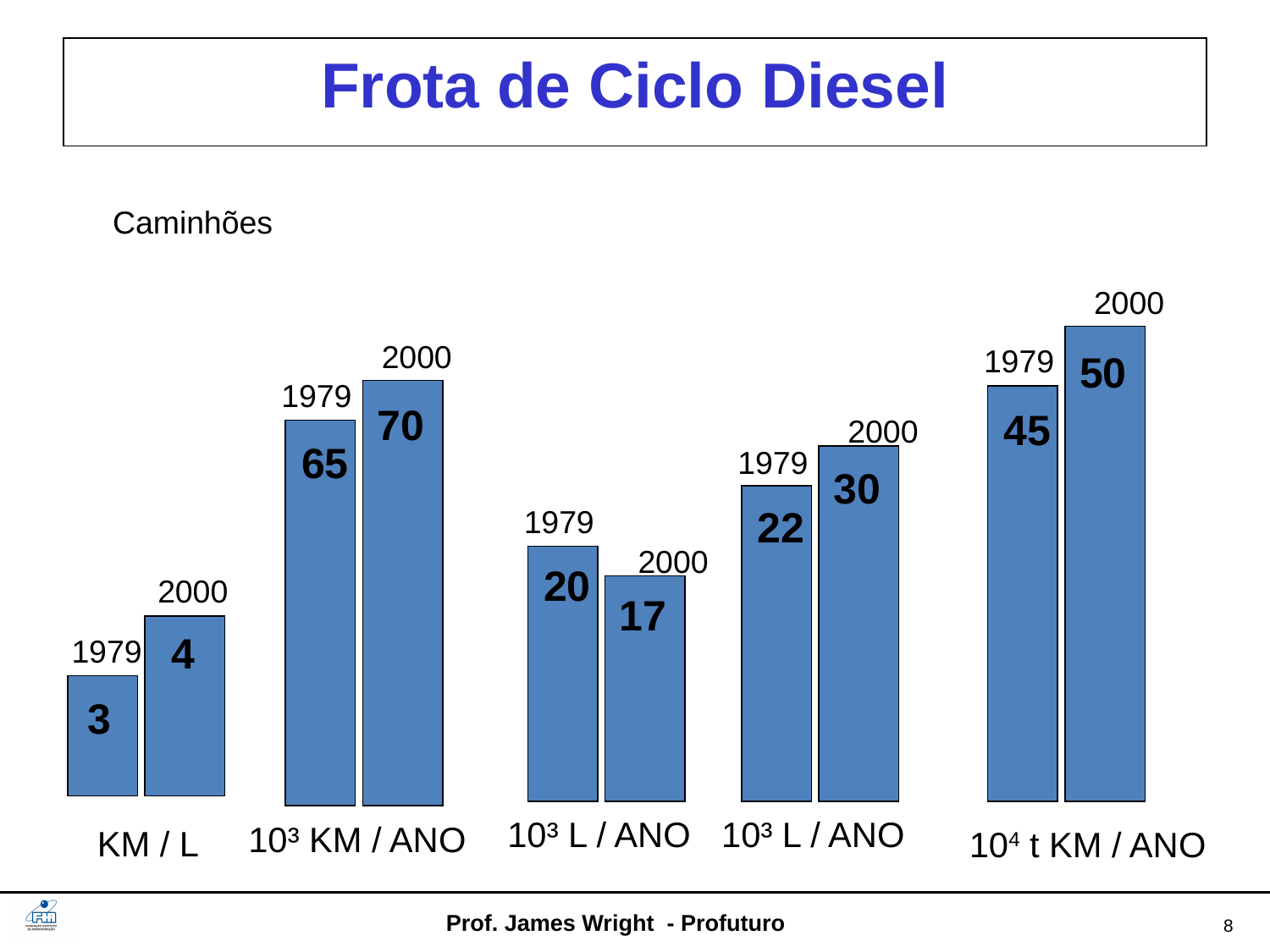

# Frota de Ciclo Diesel
Caminhões
2000

 50
2000
1979
1979

 70

45
2000

65
1979

 30

22
1979
2000

20
2000

 17

  4
1979

3
10³ L / ANO
10³ L / ANO
10³ KM / ANO
KM / L
104 t KM / ANO